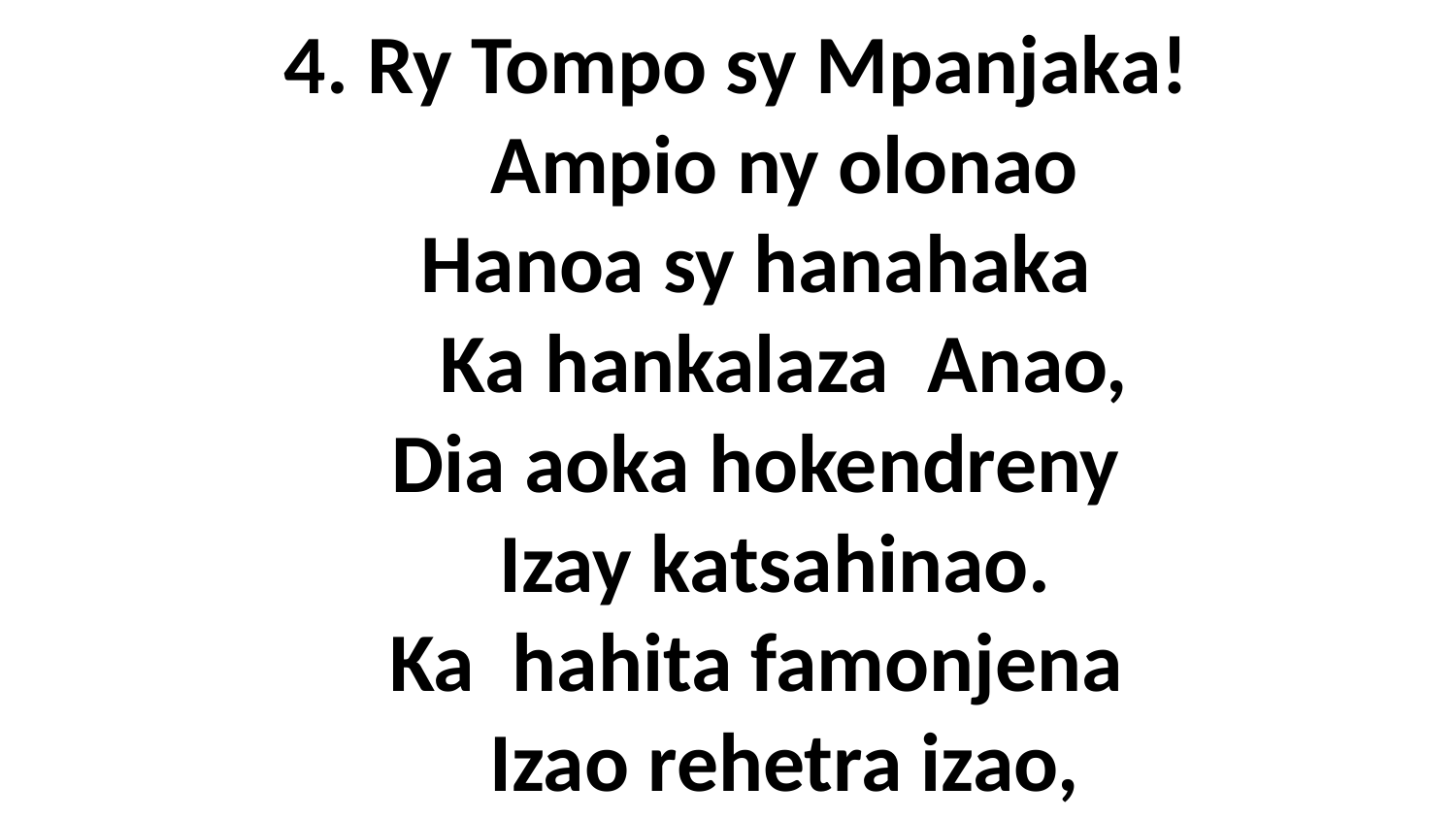

# 4. Ry Tompo sy Mpanjaka! Ampio ny olonao Hanoa sy hanahaka Ka hankalaza  Anao, Dia aoka hokendreny Izay katsahinao. Ka  hahita famonjena Izao rehetra izao,